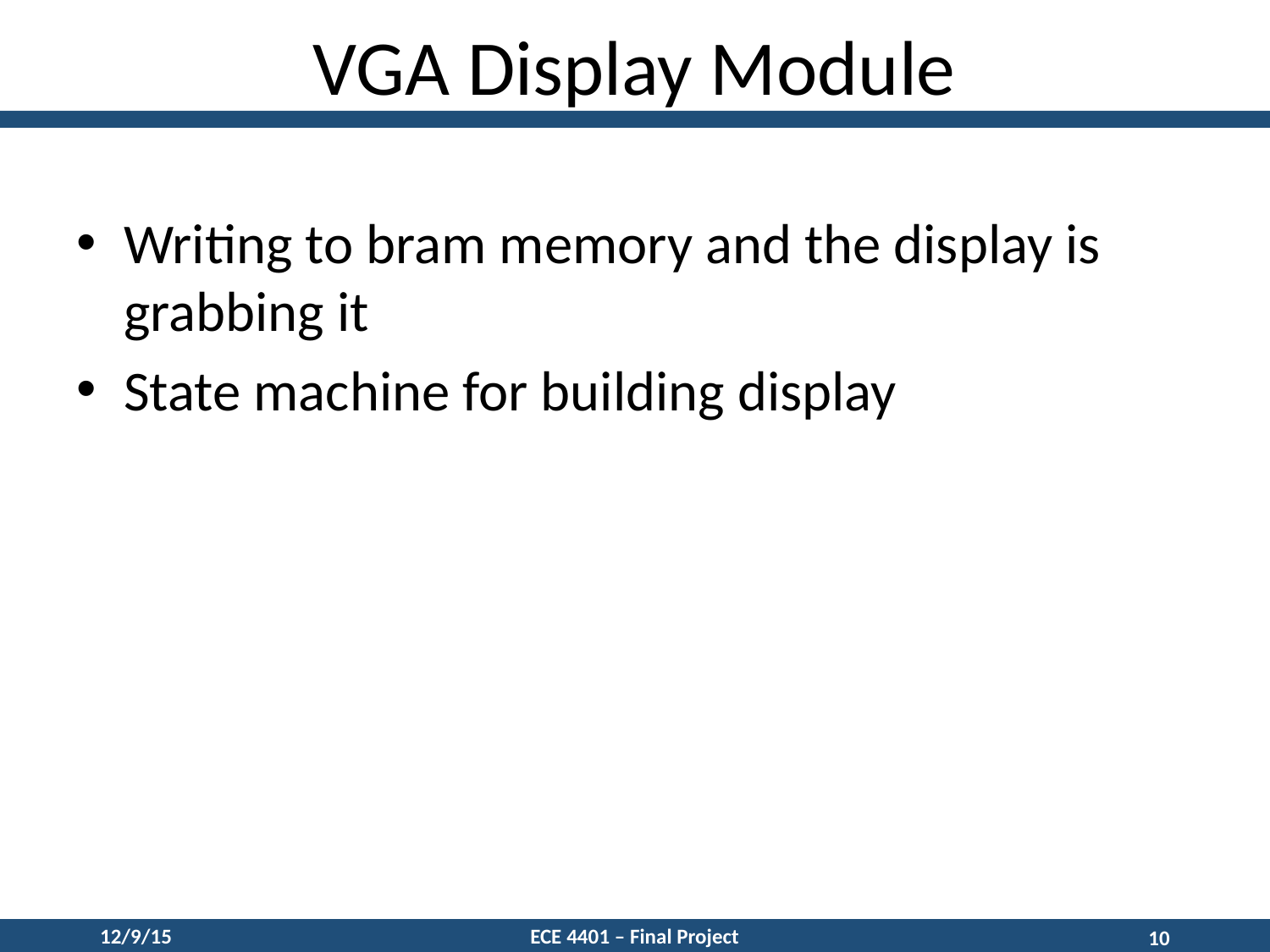

VGA Display Module

Writing to bram memory and the display is grabbing it
State machine for building display
12/9/15
ECE 4401 – Final Project
10